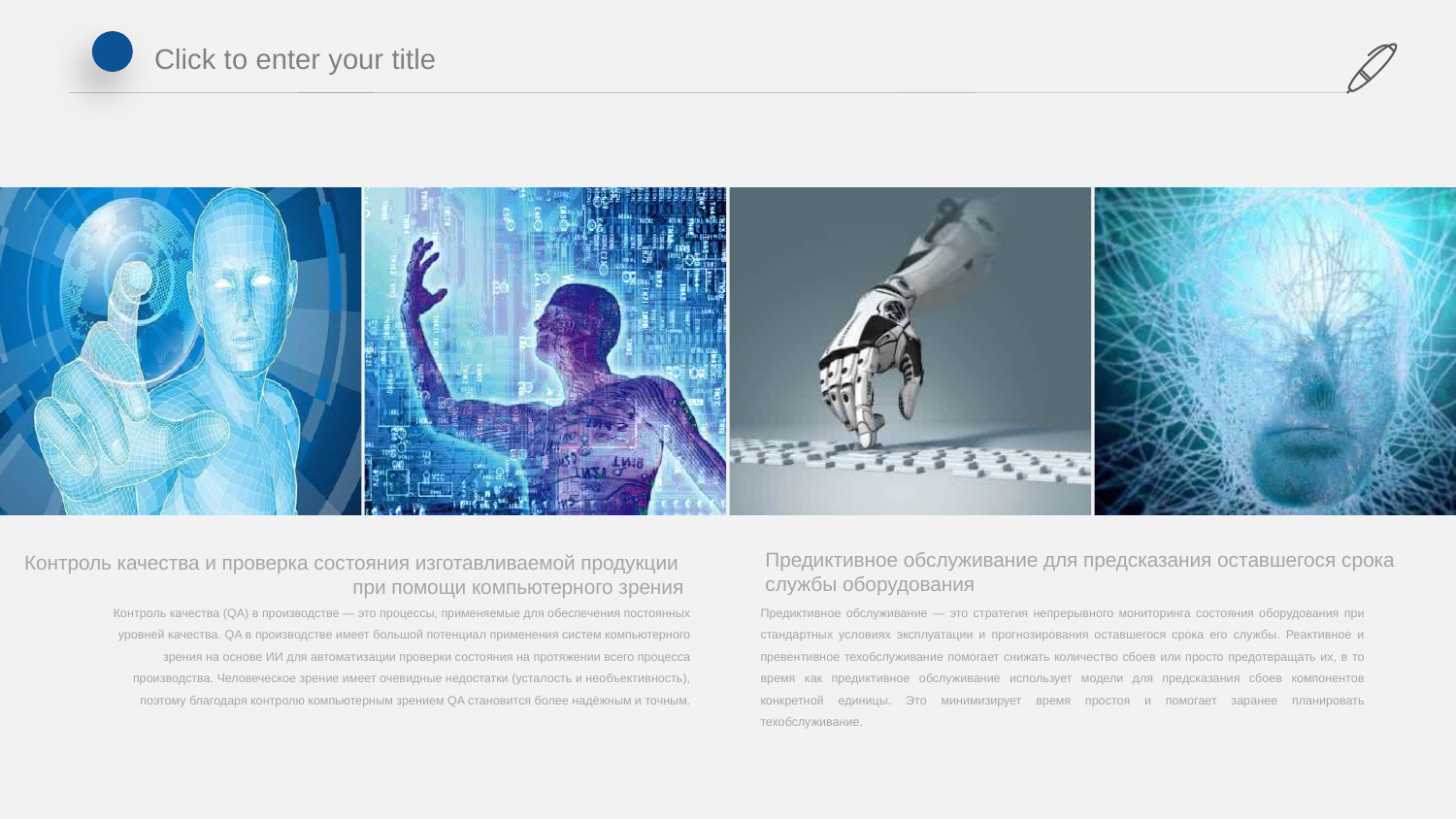

Предиктивное обслуживание для предсказания оставшегося срока
службы оборудования
Предиктивное обслуживание — это стратегия непрерывного мониторинга состояния оборудования при стандартных условиях эксплуатации и прогнозирования оставшегося срока его службы. Реактивное и превентивное техобслуживание помогает снижать количество сбоев или просто предотвращать их, в то время как предиктивное обслуживание использует модели для предсказания сбоев компонентов конкретной единицы. Это минимизирует время простоя и помогает заранее планировать техобслуживание.
Контроль качества и проверка состояния изготавливаемой продукции
при помощи компьютерного зрения
Контроль качества (QA) в производстве — это процессы, применяемые для обеспечения постоянных уровней качества. QA в производстве имеет большой потенциал применения систем компьютерного зрения на основе ИИ для автоматизации проверки состояния на протяжении всего процесса производства. Человеческое зрение имеет очевидные недостатки (усталость и необъективность), поэтому благодаря контролю компьютерным зрением QA становится более надёжным и точным.